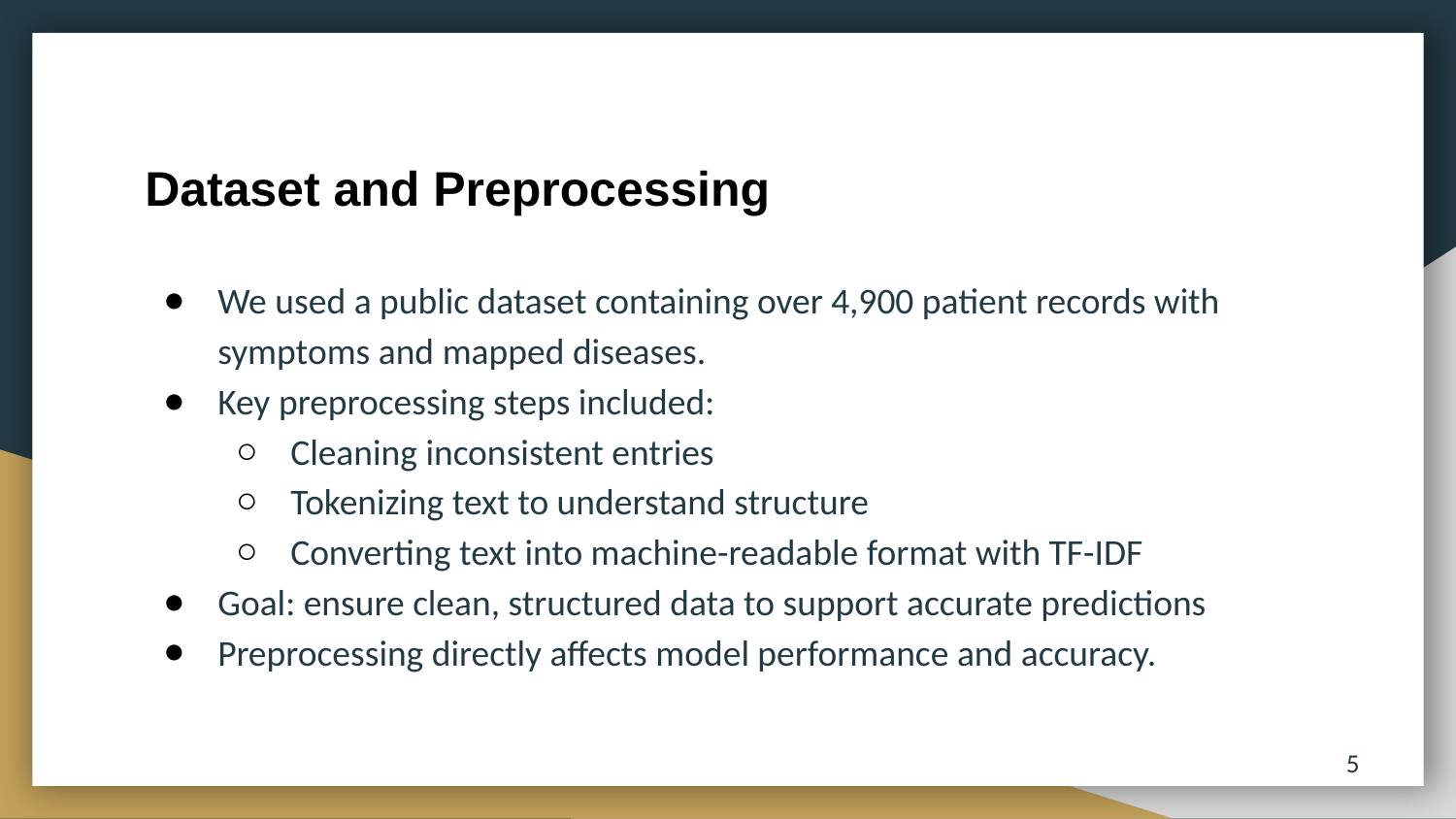

# Dataset and Preprocessing

We used a public dataset containing over 4,900 patient records with symptoms and mapped diseases.
Key preprocessing steps included:
Cleaning inconsistent entries
Tokenizing text to understand structure
Converting text into machine-readable format with TF-IDF
Goal: ensure clean, structured data to support accurate predictions
Preprocessing directly affects model performance and accuracy.

5